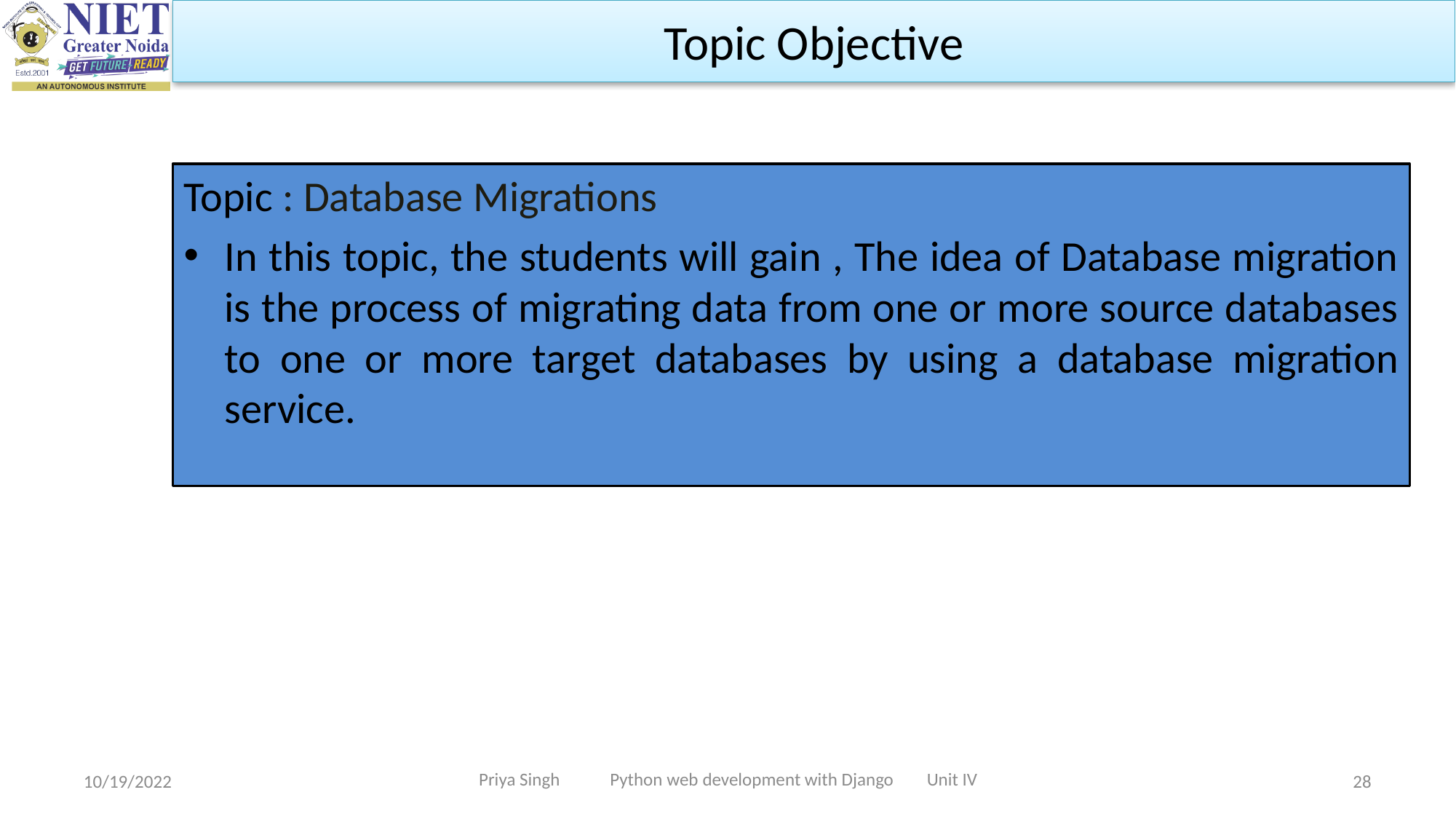

Topic Objective
Topic : Database Migrations
In this topic, the students will gain , The idea of Database migration is the process of migrating data from one or more source databases to one or more target databases by using a database migration service.

Priya Singh            Python web development with Django        Unit IV
10/19/2022
28